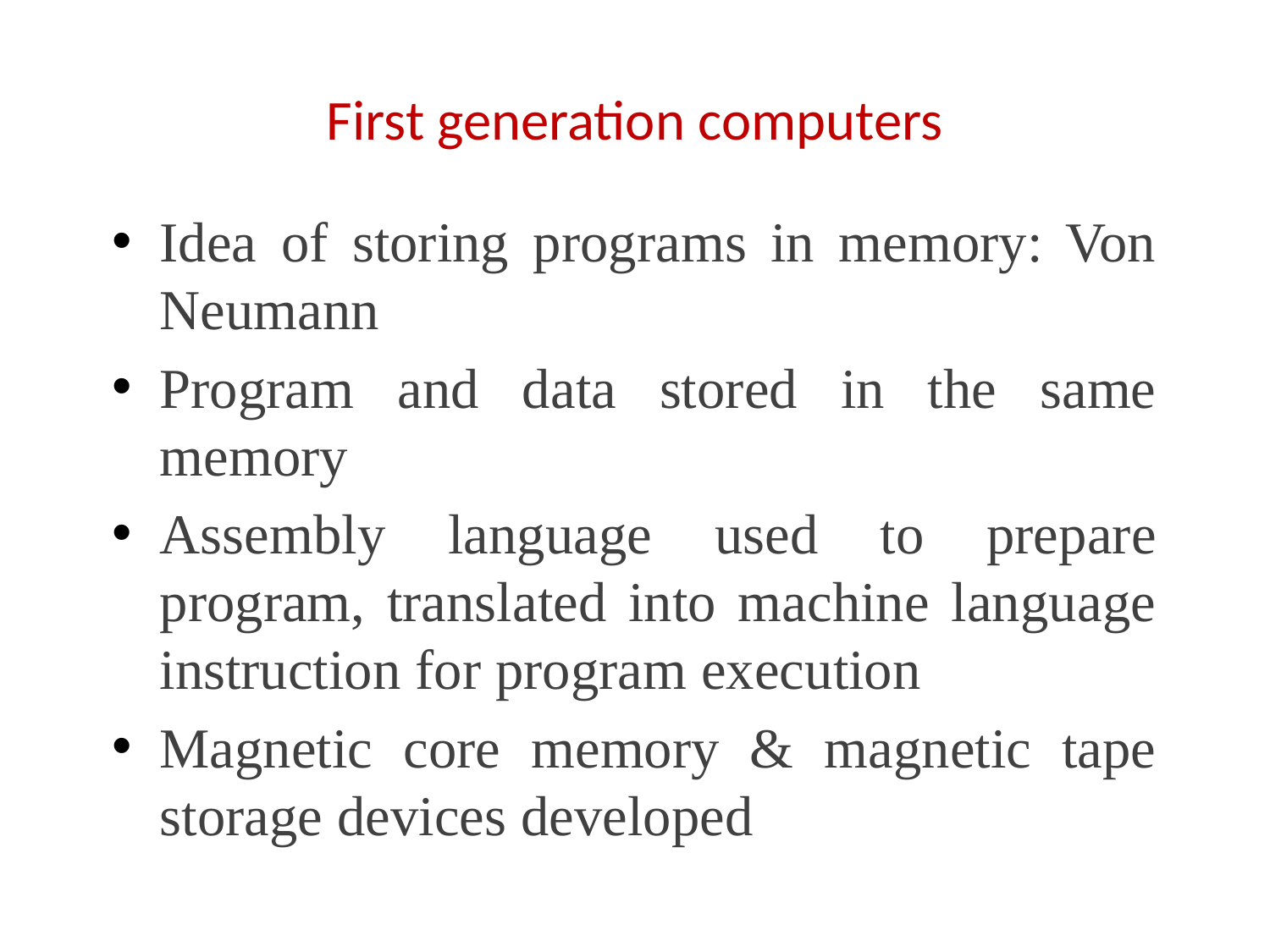

# First generation computers
Idea of storing programs in memory: Von Neumann
Program and data stored in the same memory
Assembly language used to prepare program, translated into machine language instruction for program execution
Magnetic core memory & magnetic tape storage devices developed